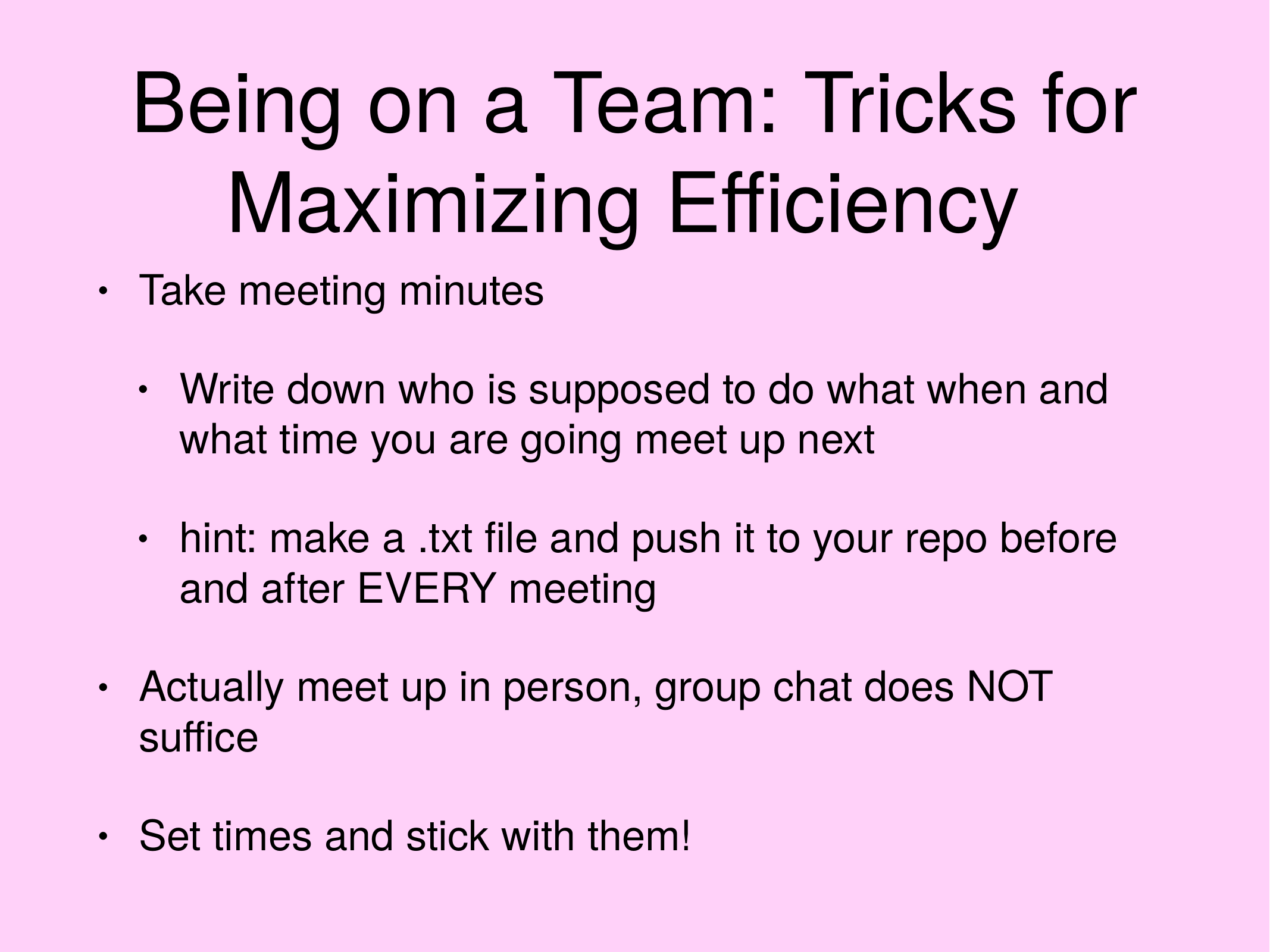

# Being on a Team: Tricks for Maximizing Efficiency
Take meeting minutes
Write down who is supposed to do what when and what time you are going meet up next
hint: make a .txt file and push it to your repo before and after EVERY meeting
Actually meet up in person, group chat does NOT suffice
Set times and stick with them!